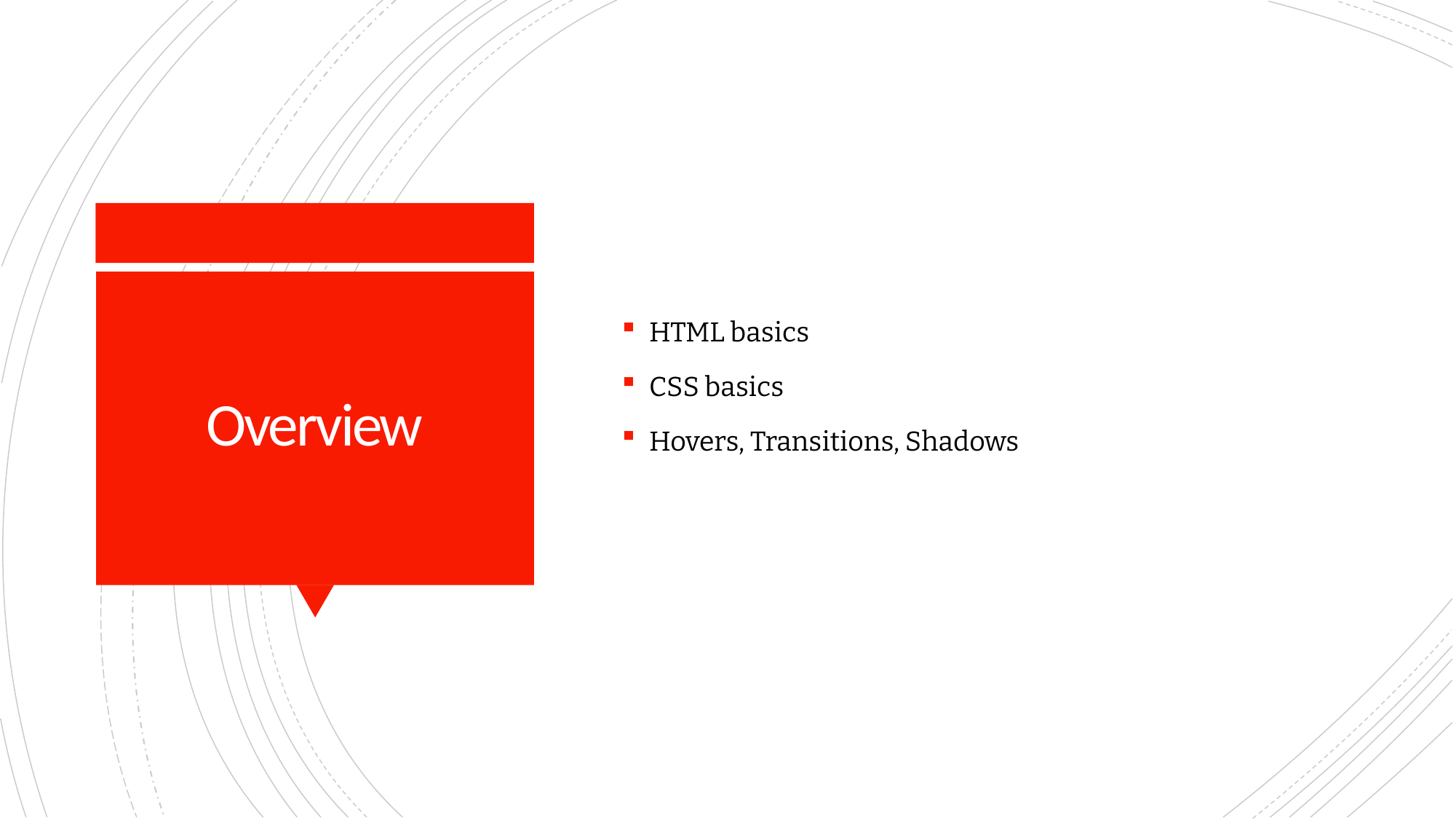

HTML basics
CSS basics
Hovers, Transitions, Shadows

# Overview